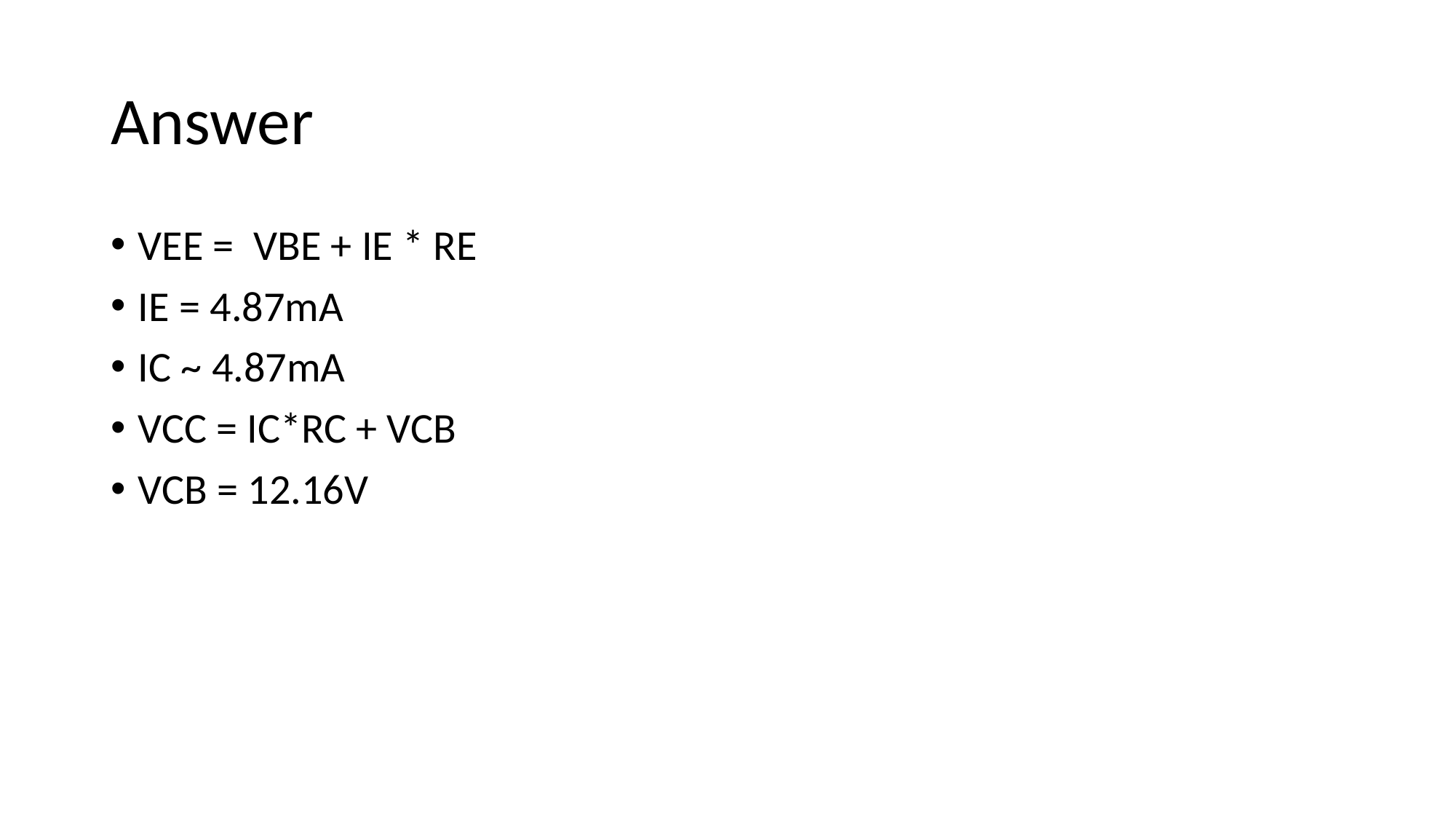

# Answer
VEE =  VBE + IE * RE
IE = 4.87mA
IC ~ 4.87mA
VCC = IC*RC + VCB
VCB = 12.16V